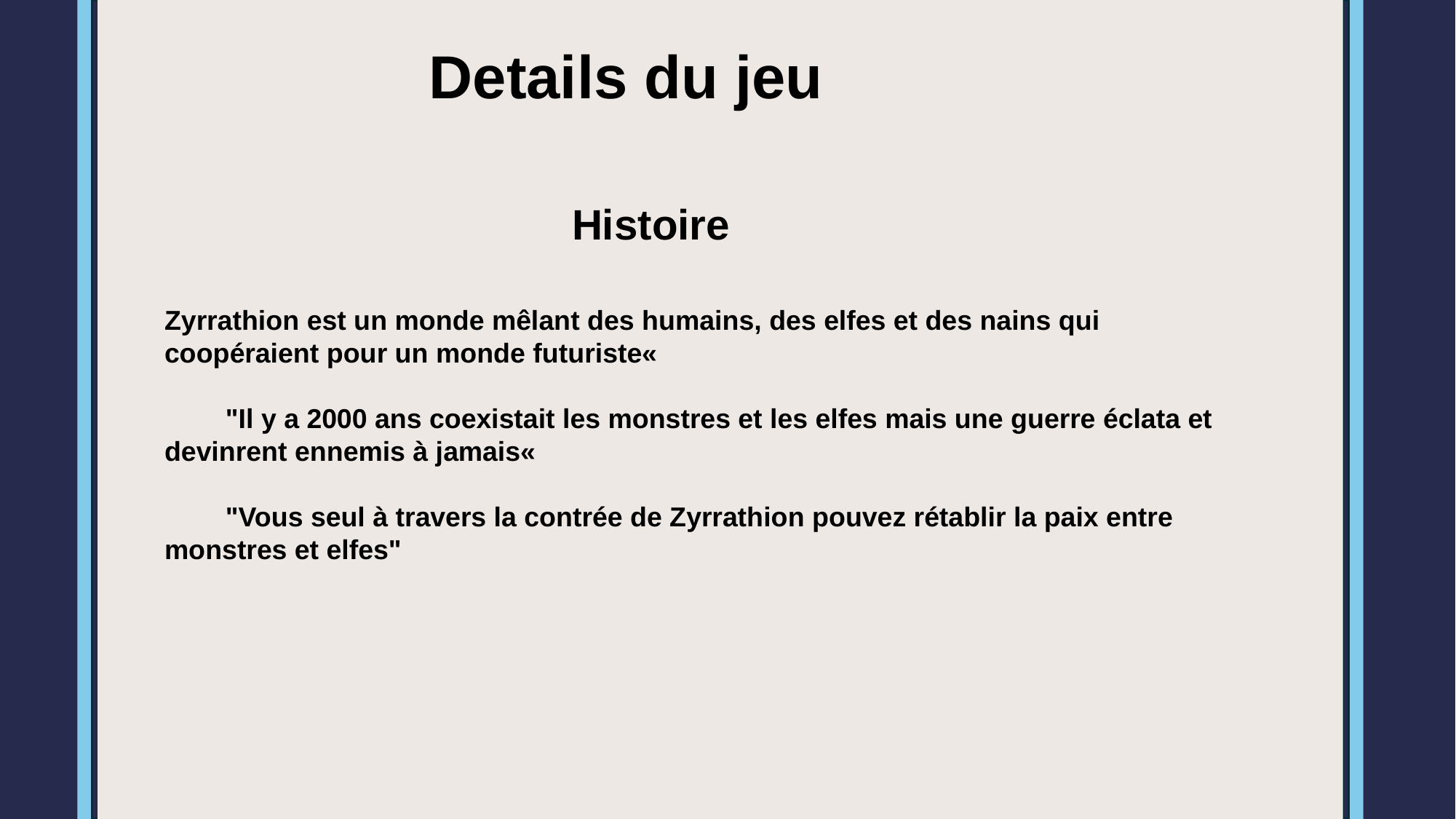

Details du jeu
Histoire
Zyrrathion est un monde mêlant des humains, des elfes et des nains qui coopéraient pour un monde futuriste«

        "Il y a 2000 ans coexistait les monstres et les elfes mais une guerre éclata et devinrent ennemis à jamais«

        "Vous seul à travers la contrée de Zyrrathion pouvez rétablir la paix entre monstres et elfes"